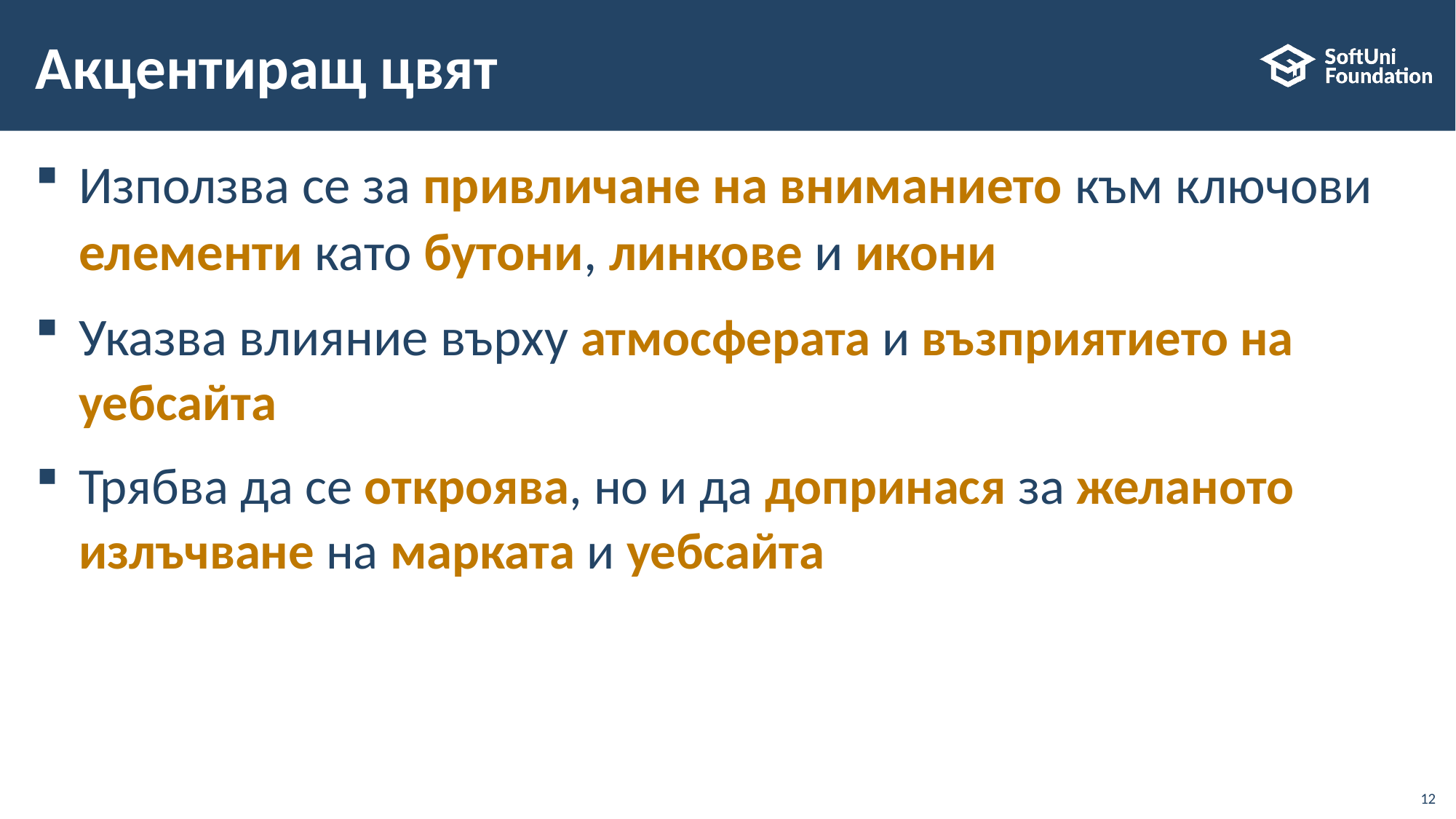

# Акцентиращ цвят
Използва се за привличане на вниманието към ключови елементи като бутони, линкове и икони
Указва влияние върху атмосферата и възприятието на уебсайта
Трябва да се откроява, но и да допринася за желаното излъчване на марката и уебсайта
12